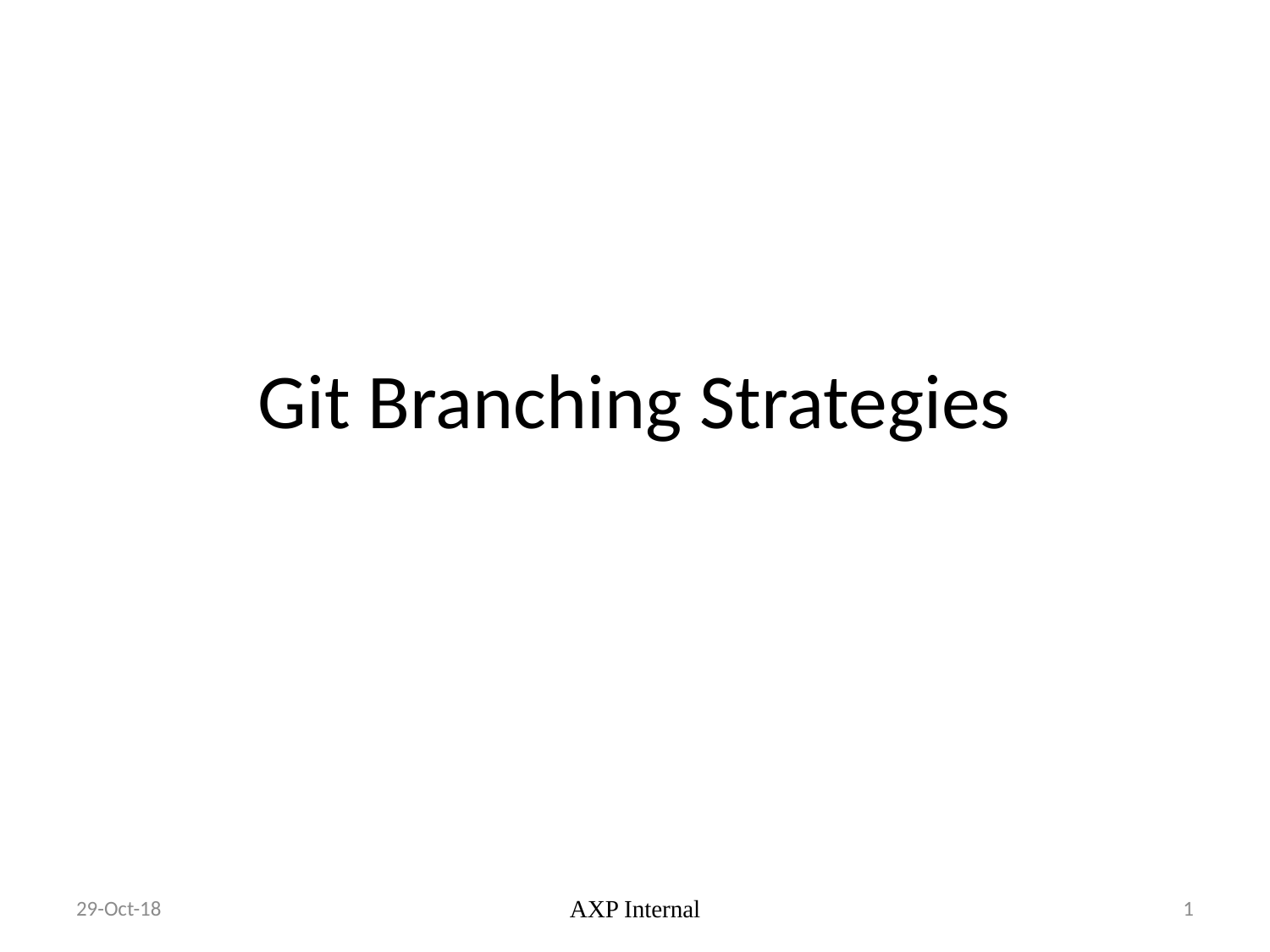

# Git Branching Strategies
29-Oct-18
AXP Internal
1